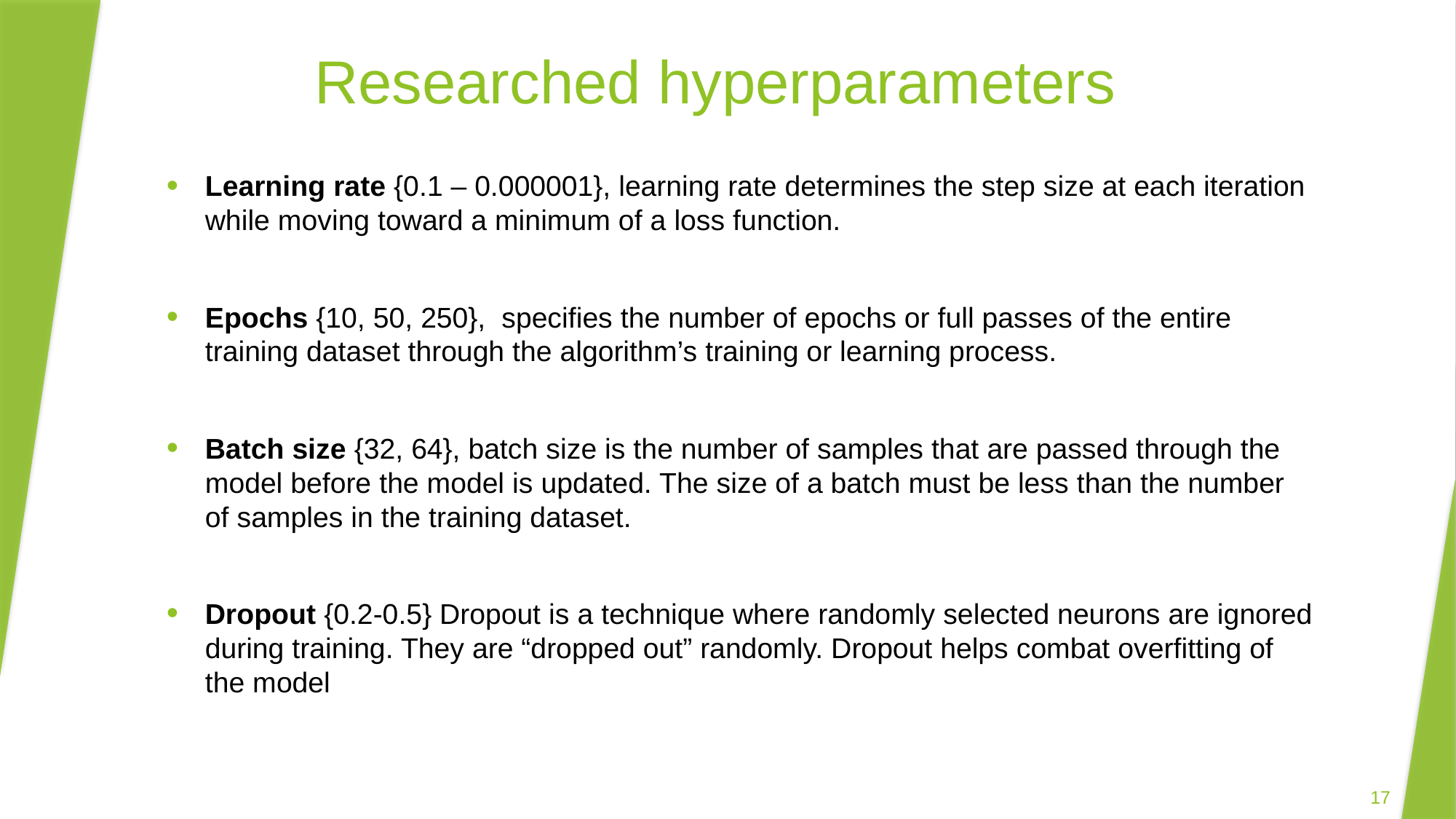

# Researched hyperparameters
Learning rate {0.1 – 0.000001}, learning rate determines the step size at each iteration while moving toward a minimum of a loss function.

Epochs {10, 50, 250},  specifies the number of epochs or full passes of the entire training dataset through the algorithm’s training or learning process.

Batch size {32, 64}, batch size is the number of samples that are passed through the model before the model is updated. The size of a batch must be less than the number of samples in the training dataset.

Dropout {0.2-0.5} Dropout is a technique where randomly selected neurons are ignored during training. They are “dropped out” randomly. Dropout helps combat overfitting of the model

17